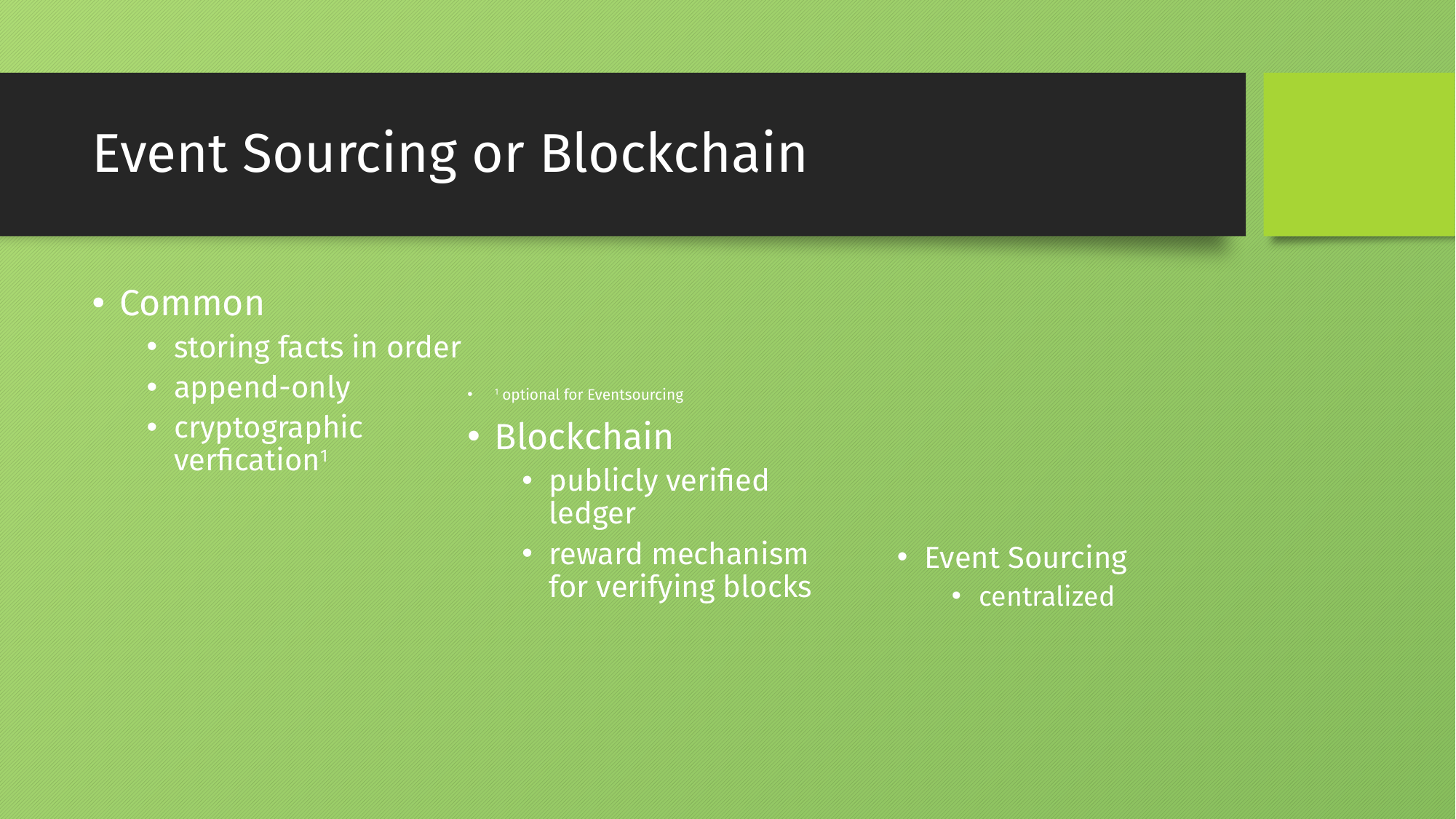

# Event Sourcing or Blockchain
Common
storing facts in order
append-only
cryptographic verfication1

1 optional for Eventsourcing
Blockchain
publicly verified ledger
reward mechanism for verifying blocks

Event Sourcing
centralized